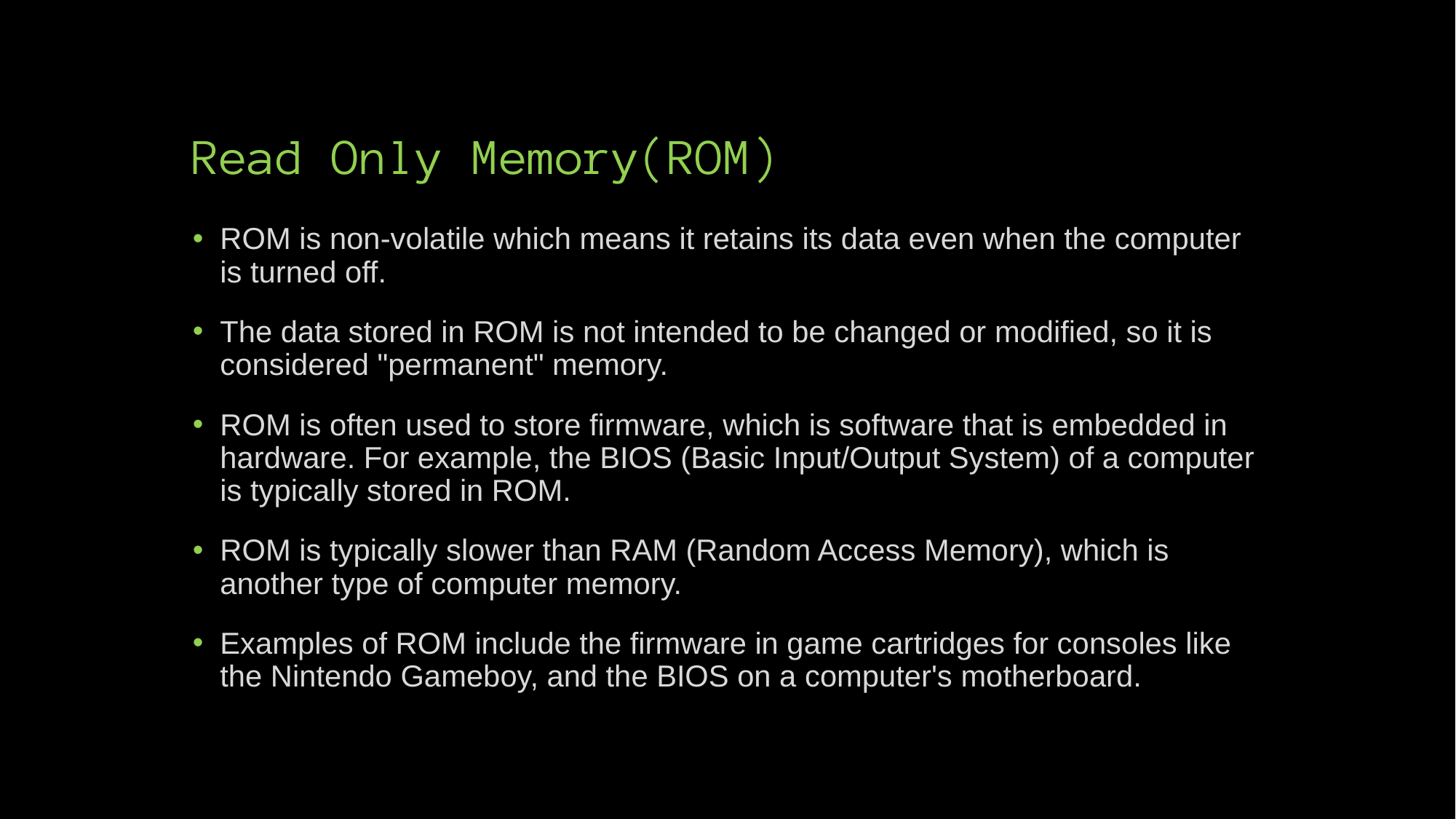

# Read Only Memory(ROM)
ROM is non-volatile which means it retains its data even when the computer is turned off.
The data stored in ROM is not intended to be changed or modified, so it is considered "permanent" memory.
ROM is often used to store firmware, which is software that is embedded in hardware. For example, the BIOS (Basic Input/Output System) of a computer is typically stored in ROM.
ROM is typically slower than RAM (Random Access Memory), which is another type of computer memory.
Examples of ROM include the firmware in game cartridges for consoles like the Nintendo Gameboy, and the BIOS on a computer's motherboard.